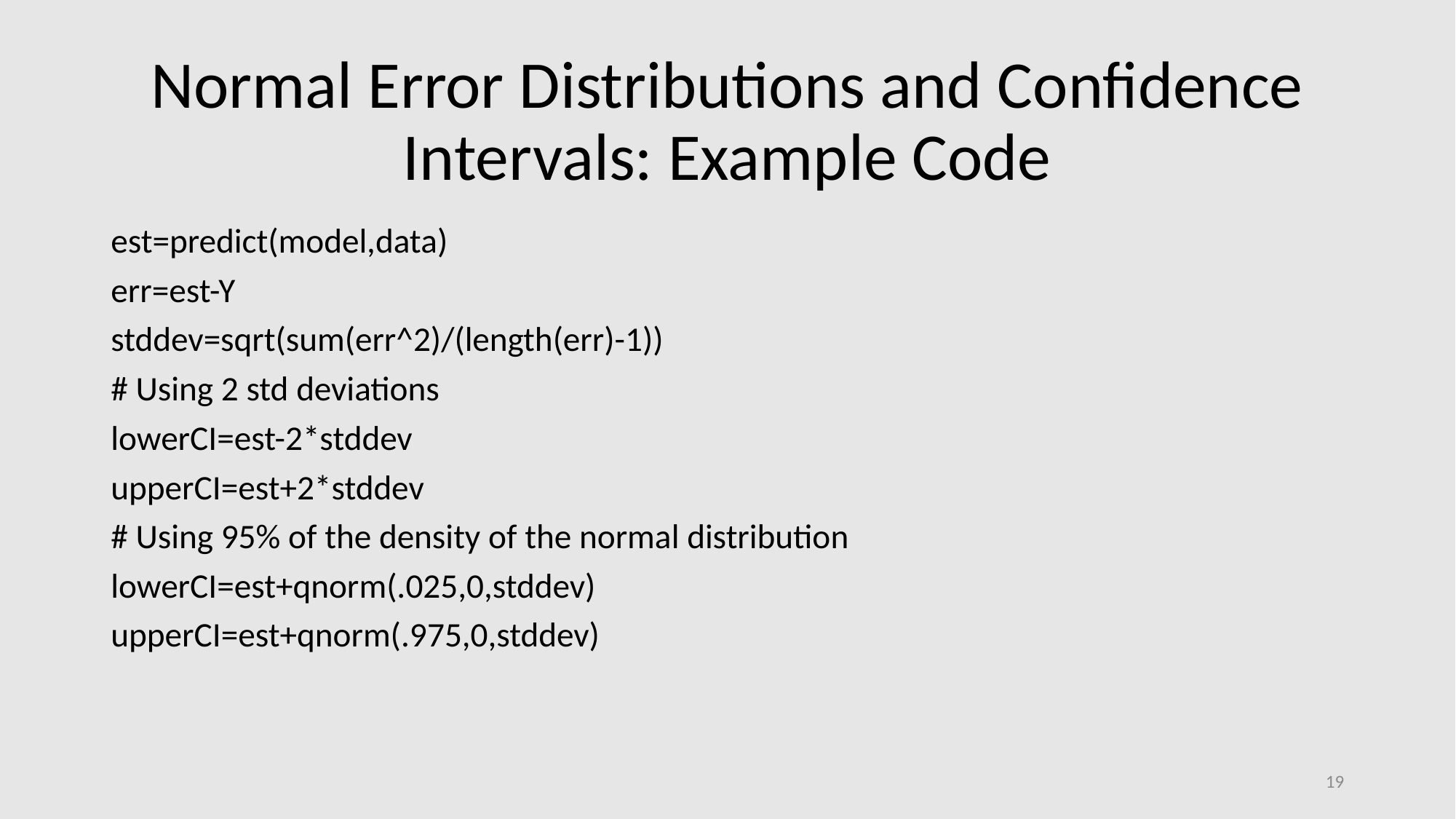

# Normal Error Distributions and Confidence Intervals: Example Code
est=predict(model,data)
err=est-Y
stddev=sqrt(sum(err^2)/(length(err)-1))
# Using 2 std deviations
lowerCI=est-2*stddev
upperCI=est+2*stddev
# Using 95% of the density of the normal distribution
lowerCI=est+qnorm(.025,0,stddev)
upperCI=est+qnorm(.975,0,stddev)
19